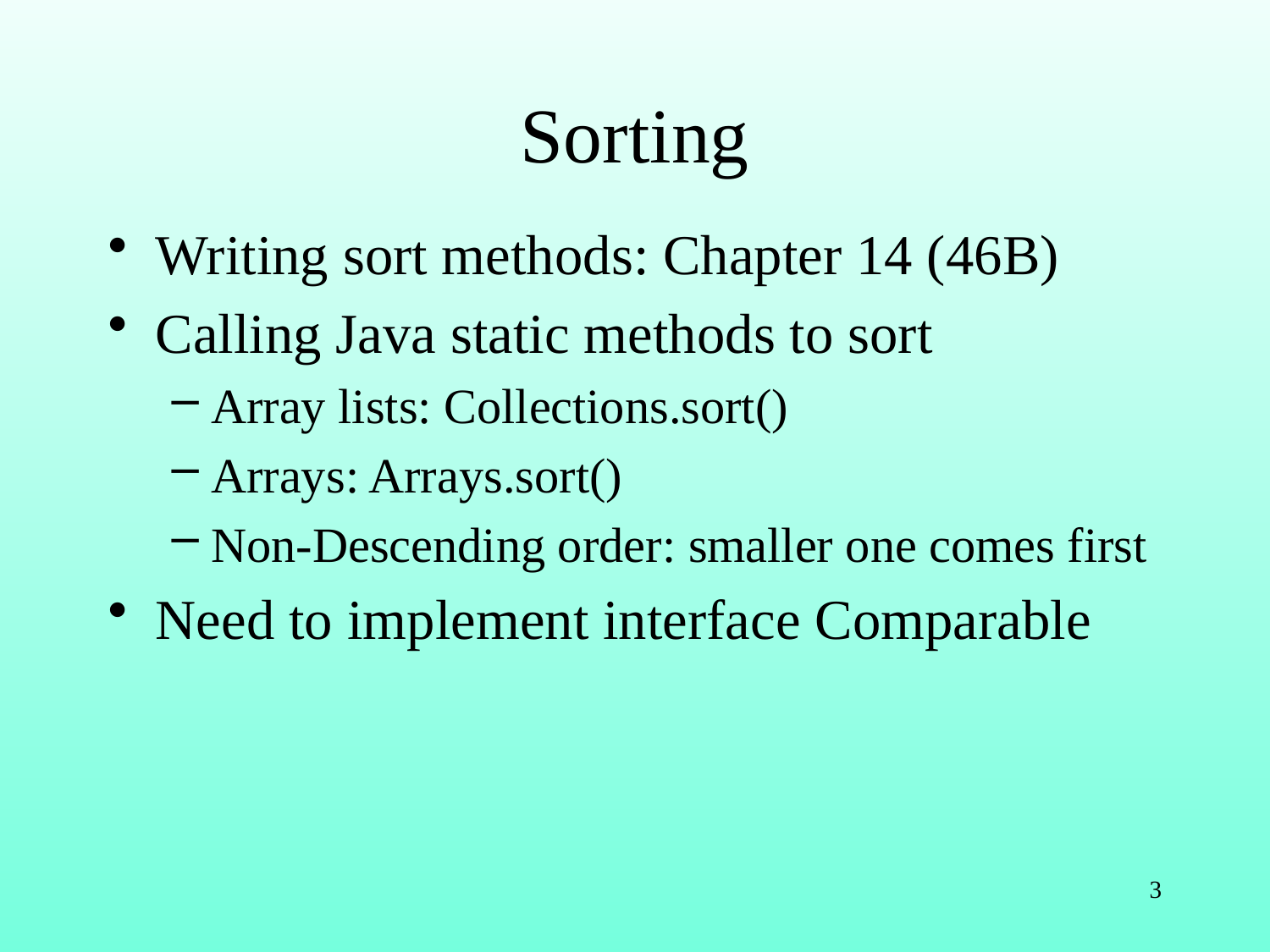

# Sorting
Writing sort methods: Chapter 14 (46B)
Calling Java static methods to sort
Array lists: Collections.sort()
Arrays: Arrays.sort()
Non-Descending order: smaller one comes first
Need to implement interface Comparable

3